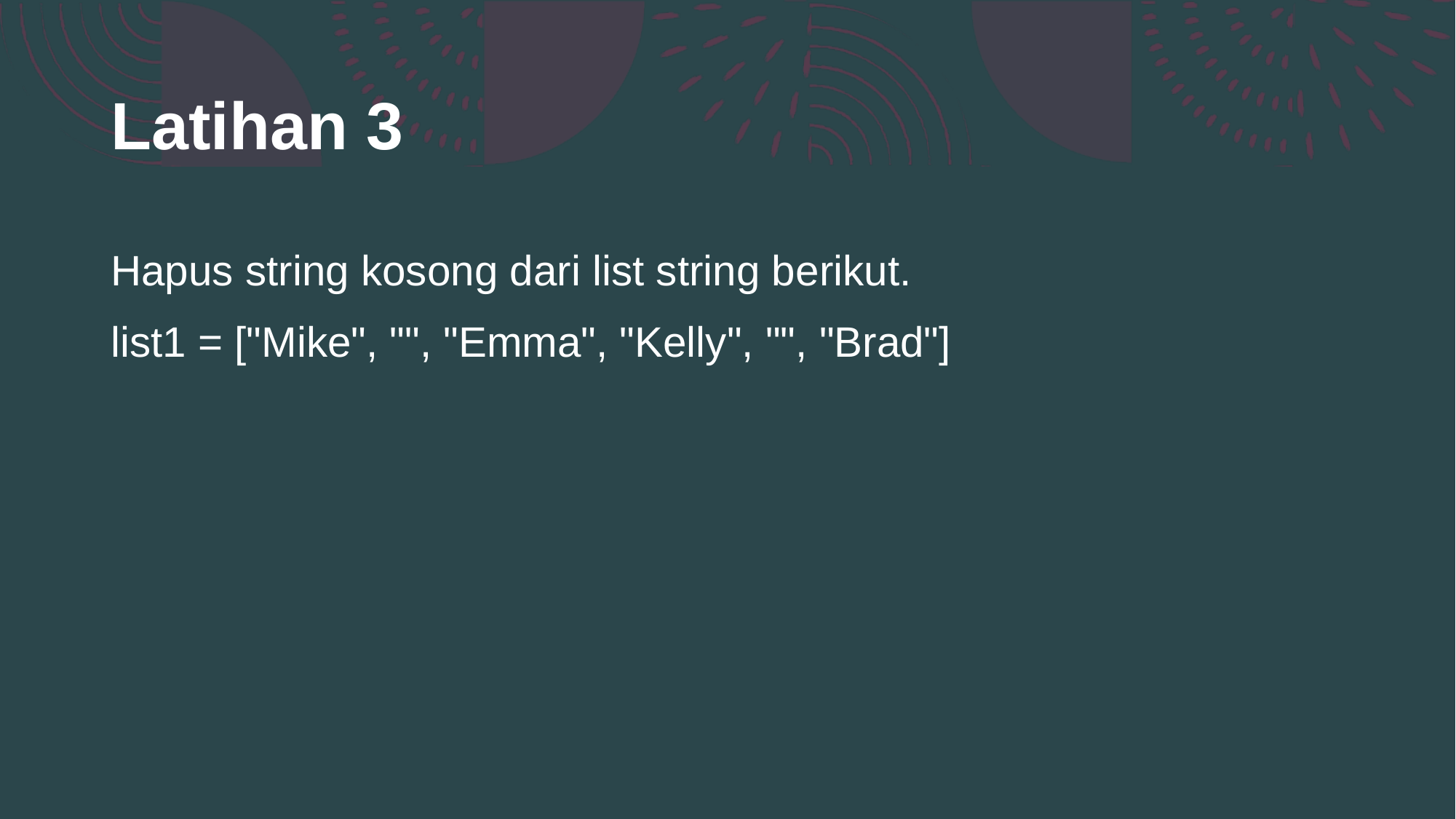

# Latihan 3
Hapus string kosong dari list string berikut.
list1 = ["Mike", "", "Emma", "Kelly", "", "Brad"]